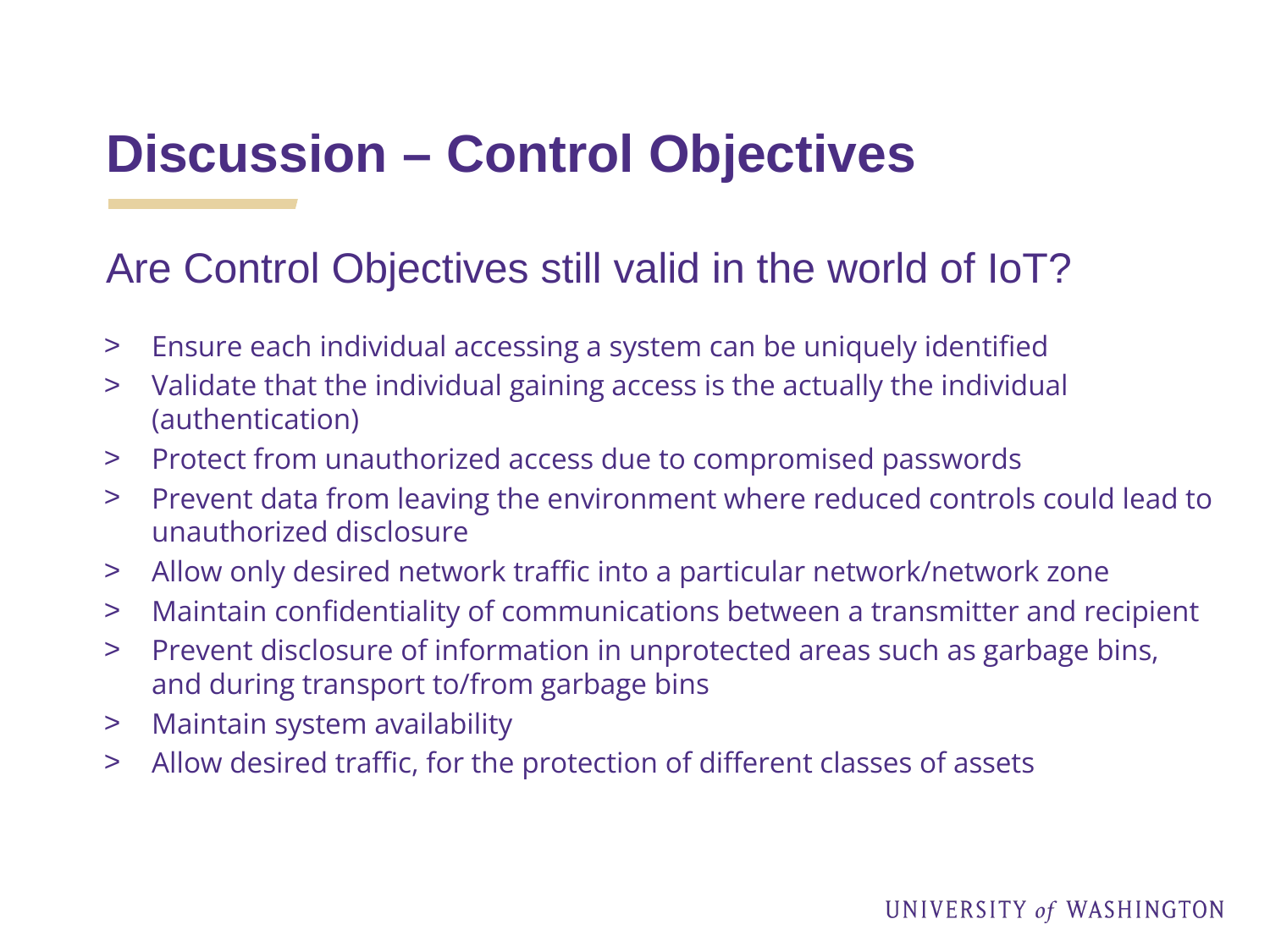

# Discussion – Control Objectives
Are Control Objectives still valid in the world of IoT?
Ensure each individual accessing a system can be uniquely identified
Validate that the individual gaining access is the actually the individual (authentication)
Protect from unauthorized access due to compromised passwords
Prevent data from leaving the environment where reduced controls could lead to unauthorized disclosure
Allow only desired network traffic into a particular network/network zone
Maintain confidentiality of communications between a transmitter and recipient
Prevent disclosure of information in unprotected areas such as garbage bins, and during transport to/from garbage bins
Maintain system availability
Allow desired traffic, for the protection of different classes of assets